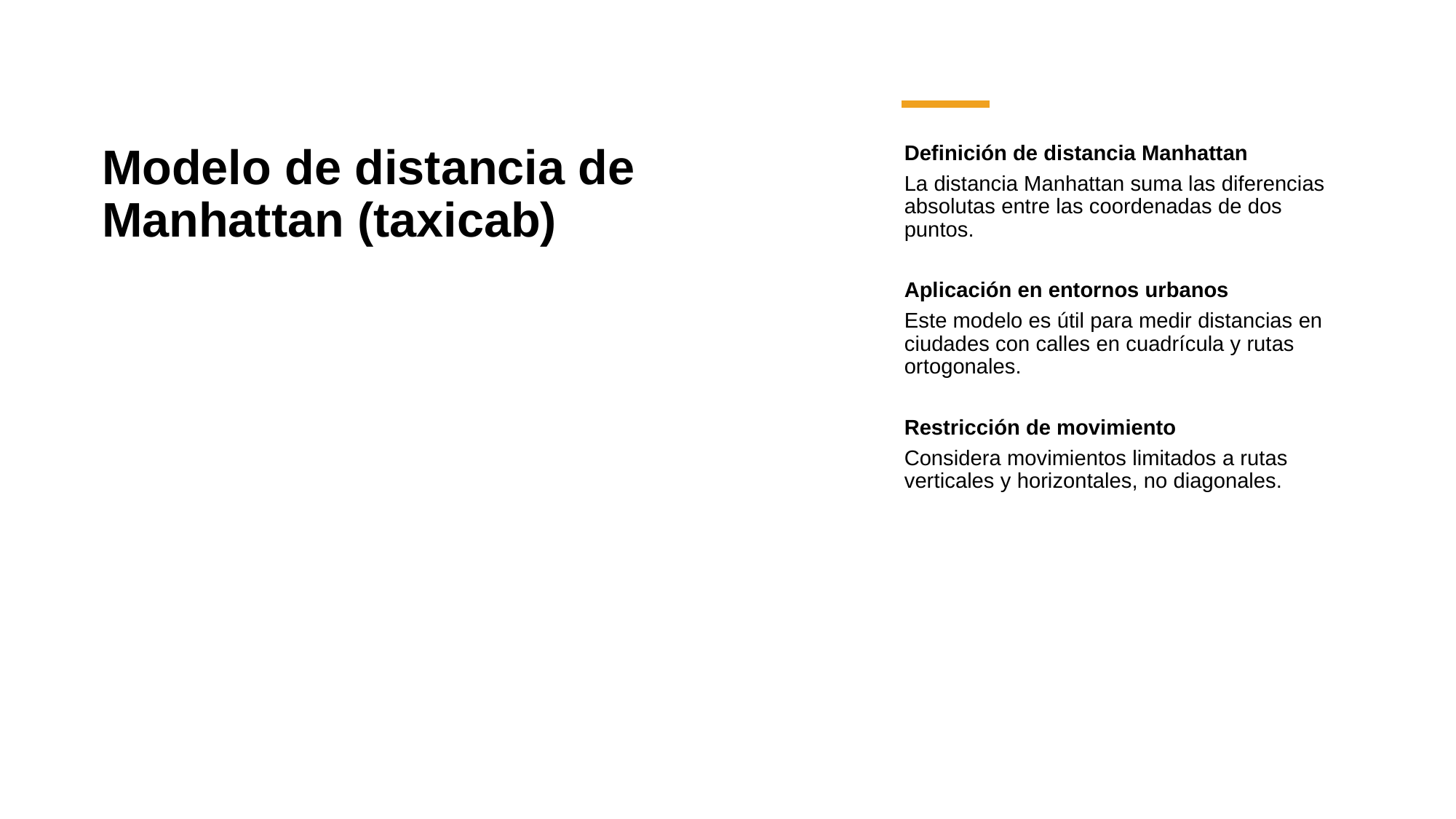

Definición de distancia Manhattan
La distancia Manhattan suma las diferencias absolutas entre las coordenadas de dos puntos.
Aplicación en entornos urbanos
Este modelo es útil para medir distancias en ciudades con calles en cuadrícula y rutas ortogonales.
Restricción de movimiento
Considera movimientos limitados a rutas verticales y horizontales, no diagonales.
# Modelo de distancia de Manhattan (taxicab)